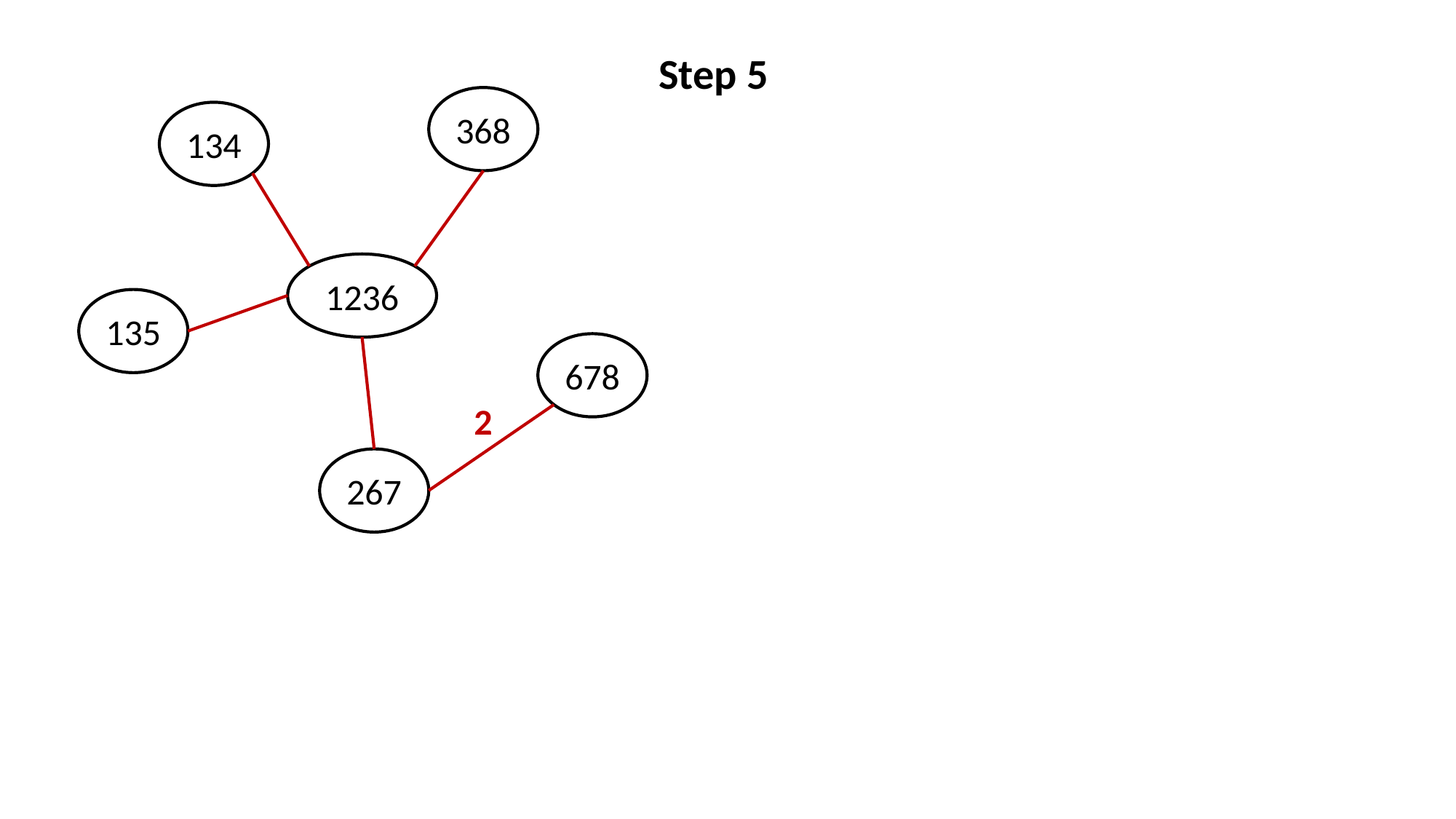

Step 5
368
134
1236
135
678
2
267